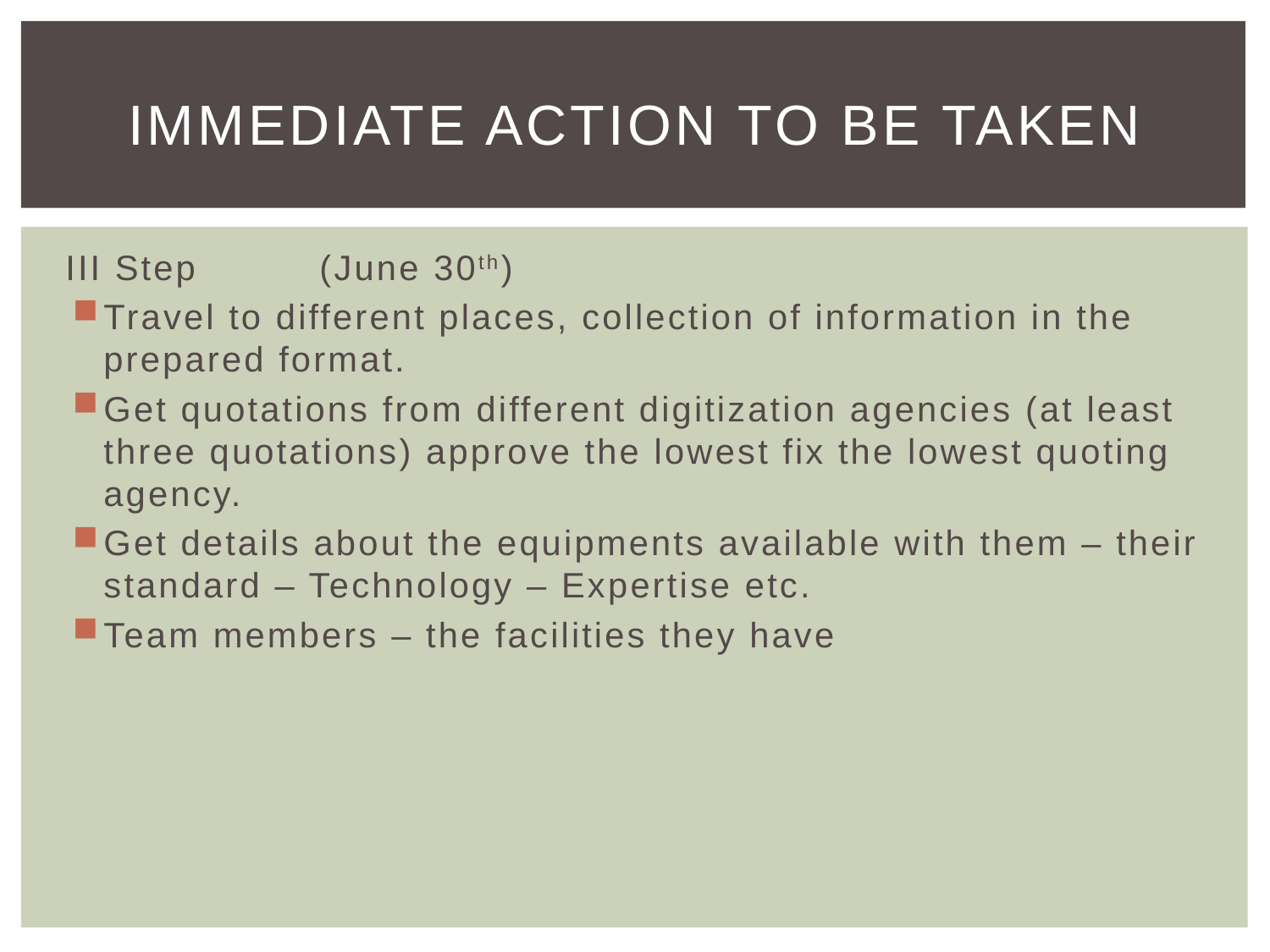

# Immediate action to be taken
III Step	(June 30th)
Travel to different places, collection of information in the prepared format.
Get quotations from different digitization agencies (at least three quotations) approve the lowest fix the lowest quoting agency.
Get details about the equipments available with them – their standard – Technology – Expertise etc.
Team members – the facilities they have